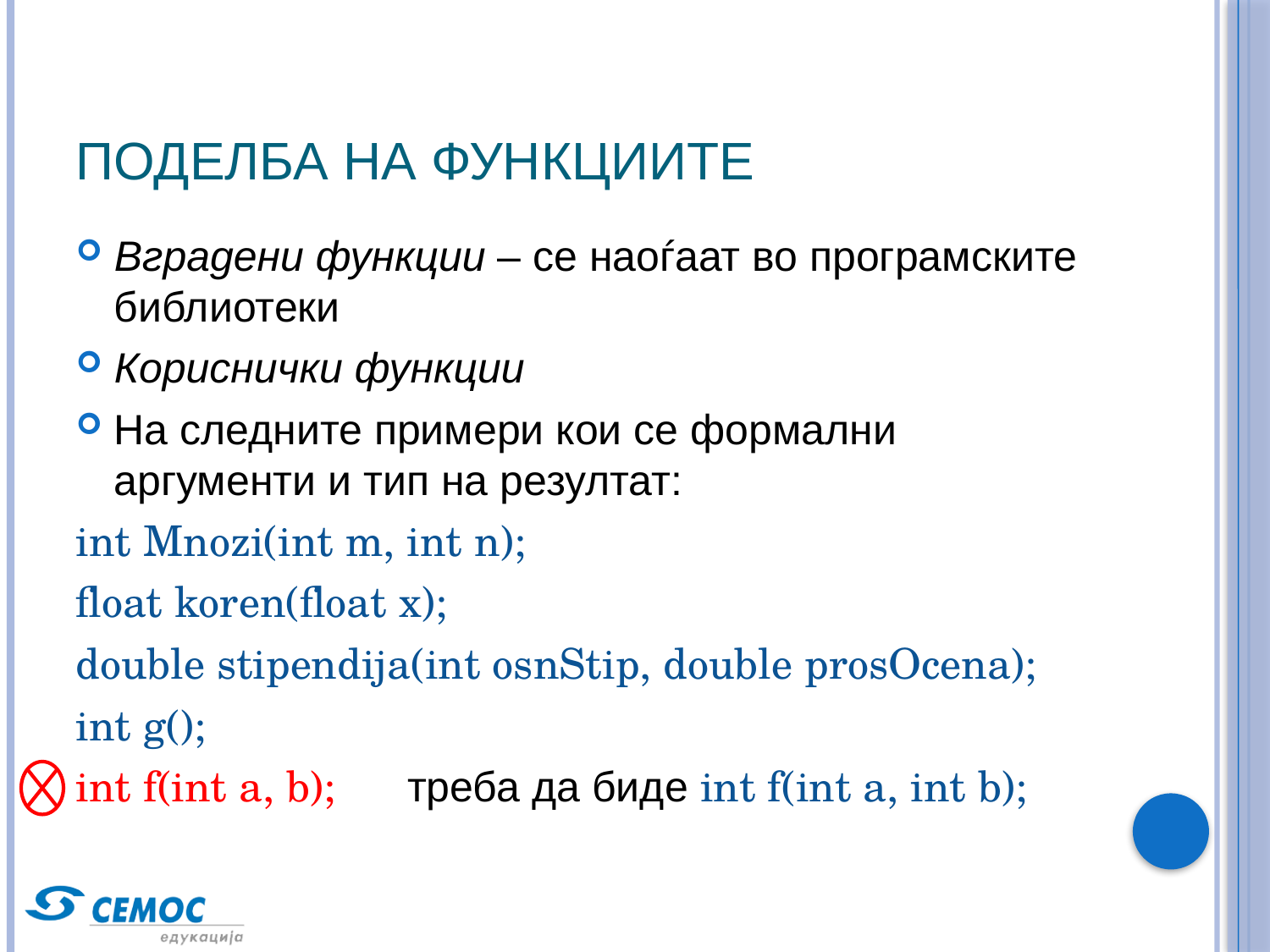

# Поделба на функциите
Вградени функции – се наоѓаат во програмските библиотеки
Кориснички функции
На следните примери кои се формални аргументи и тип на резултат:
int Mnozi(int m, int n);
float koren(float x);
double stipendija(int osnStip, double prosOcena);
int g();
int f(int a, b);      треба да биде int f(int a, int b);